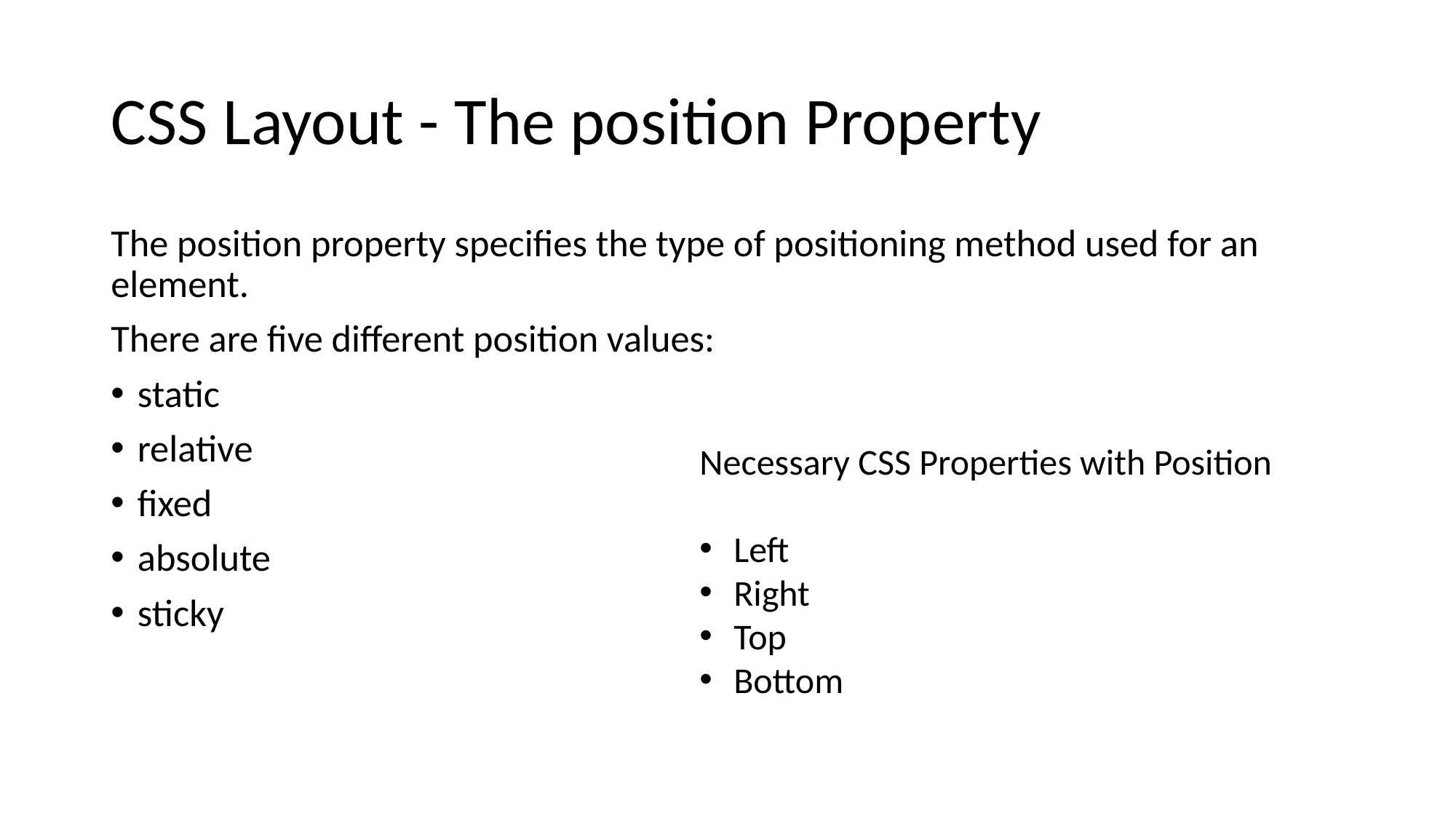

# CSS Layout - The position Property
The position property specifies the type of positioning method used for an element.
There are five different position values:
static
relative
fixed
absolute
sticky

Necessary CSS Properties with Position
Left
Right
Top
Bottom